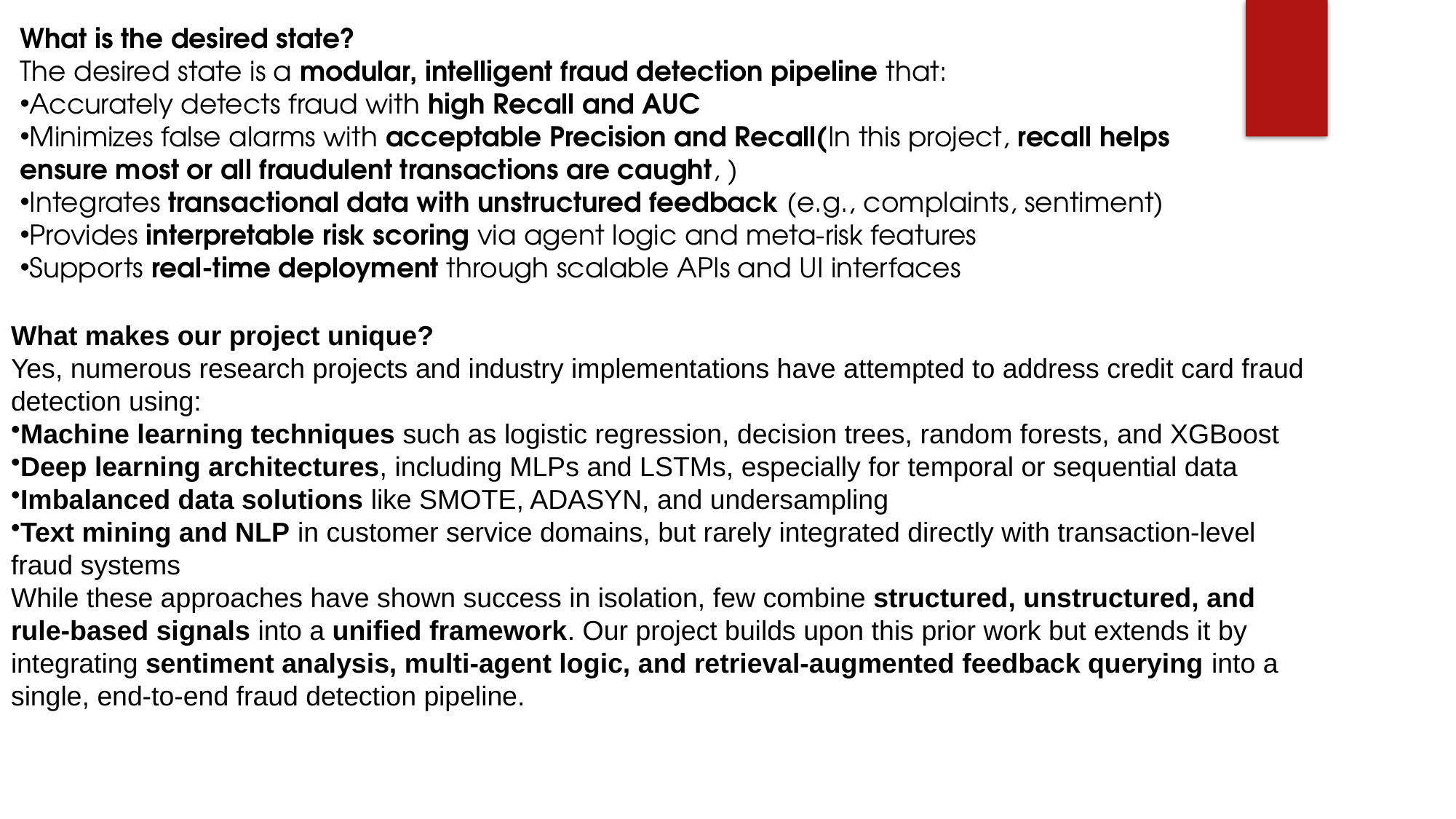

What is the desired state?
The desired state is a modular, intelligent fraud detection pipeline that:
Accurately detects fraud with high Recall and AUC
Minimizes false alarms with acceptable Precision and Recall(In this project, recall helps ensure most or all fraudulent transactions are caught, )
Integrates transactional data with unstructured feedback (e.g., complaints, sentiment)
Provides interpretable risk scoring via agent logic and meta-risk features
Supports real-time deployment through scalable APIs and UI interfaces
What makes our project unique?
Yes, numerous research projects and industry implementations have attempted to address credit card fraud detection using:
Machine learning techniques such as logistic regression, decision trees, random forests, and XGBoost
Deep learning architectures, including MLPs and LSTMs, especially for temporal or sequential data
Imbalanced data solutions like SMOTE, ADASYN, and undersampling
Text mining and NLP in customer service domains, but rarely integrated directly with transaction-level fraud systems
While these approaches have shown success in isolation, few combine structured, unstructured, and rule-based signals into a unified framework. Our project builds upon this prior work but extends it by integrating sentiment analysis, multi-agent logic, and retrieval-augmented feedback querying into a single, end-to-end fraud detection pipeline.